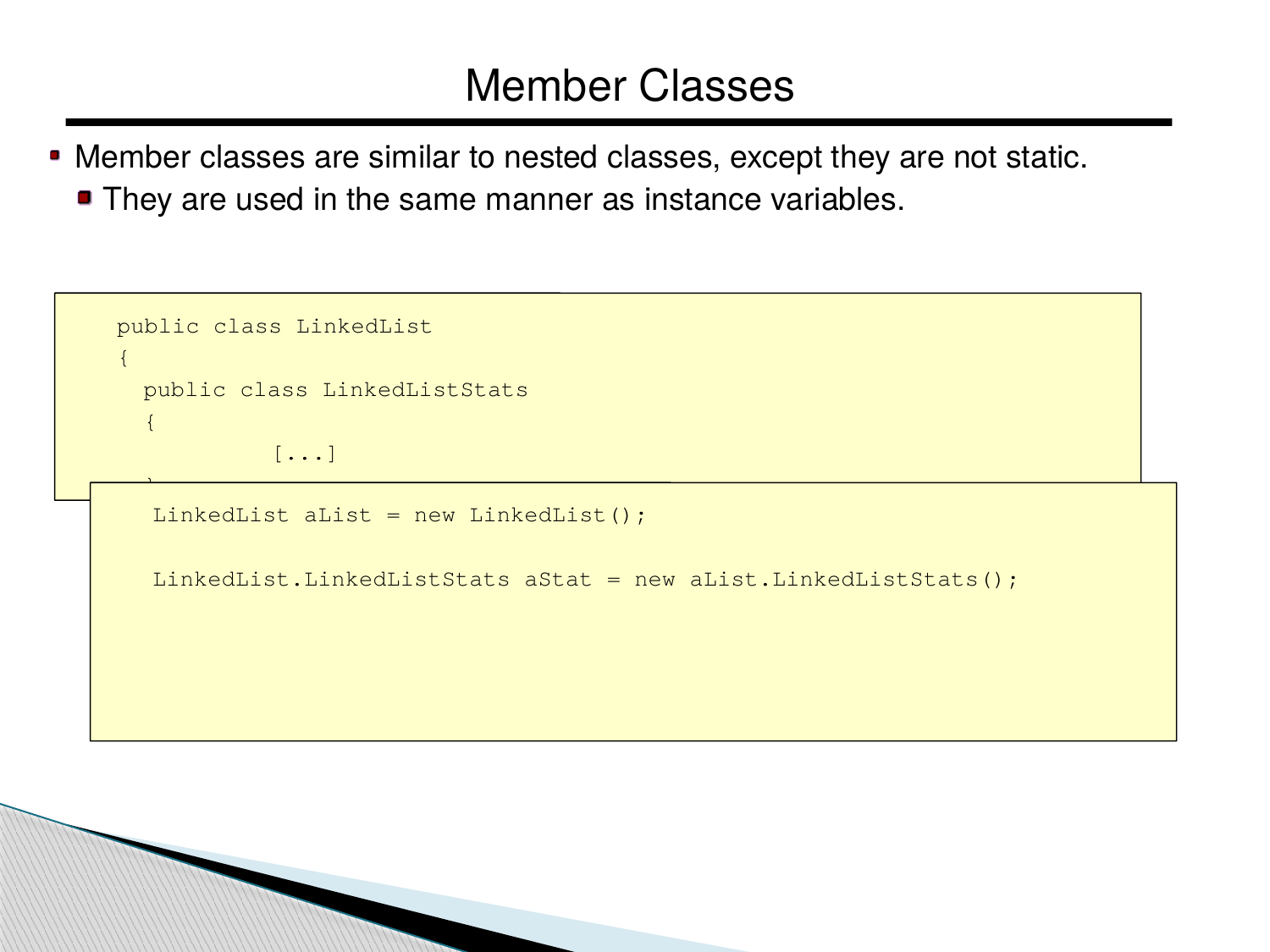

Member Classes

Member classes are similar to nested classes, except they are not static.
They are used in the same manner as instance variables.

public class LinkedList
{
	public class LinkedListStats
	{
		[...]
	}

LinkedList aList = new LinkedList();

LinkedList.LinkedListStats aStat = new aList.LinkedListStats();